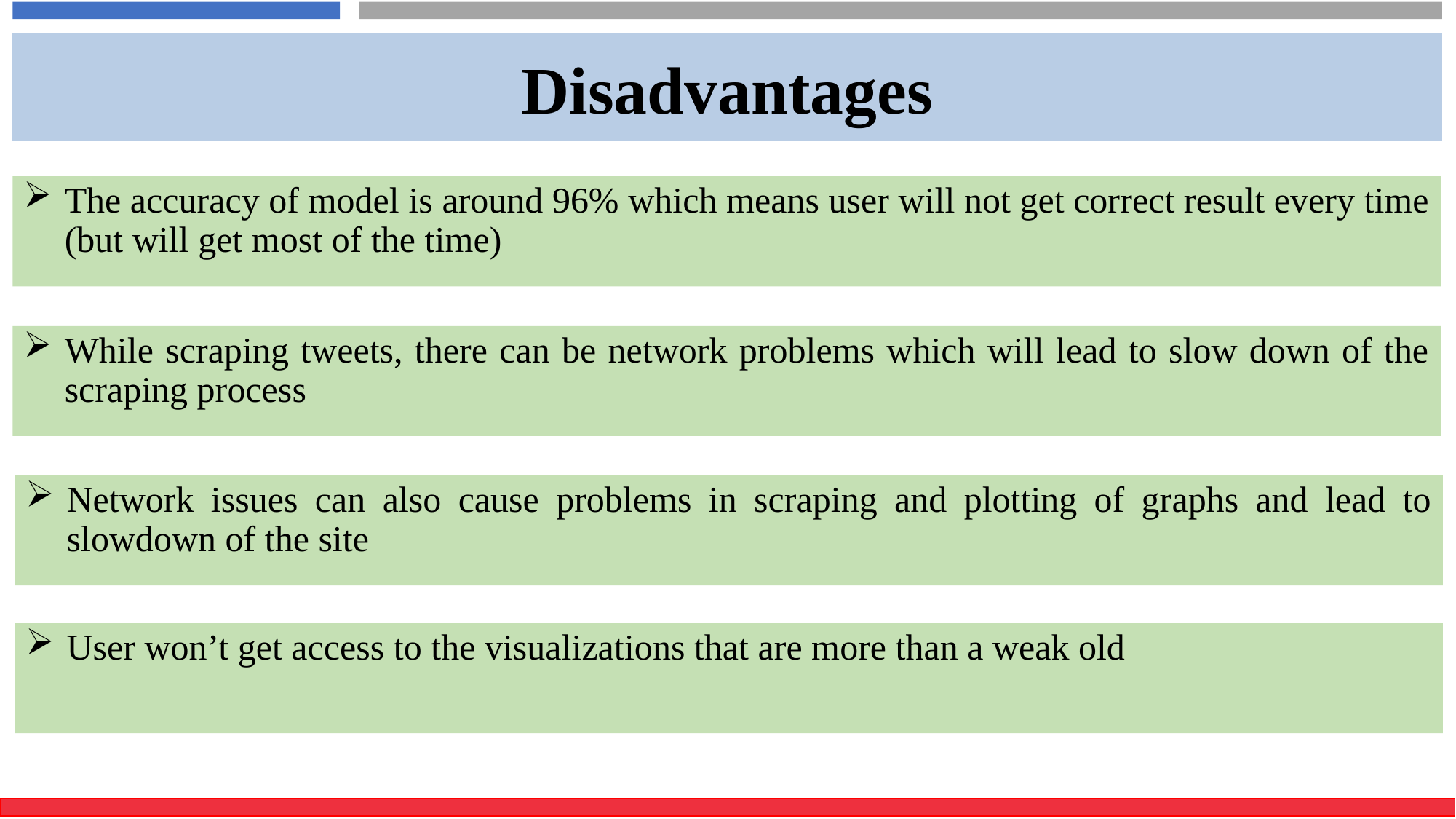

Disadvantages
The accuracy of model is around 96% which means user will not get correct result every time (but will get most of the time)
While scraping tweets, there can be network problems which will lead to slow down of the scraping process
Network issues can also cause problems in scraping and plotting of graphs and lead to slowdown of the site
User won’t get access to the visualizations that are more than a weak old